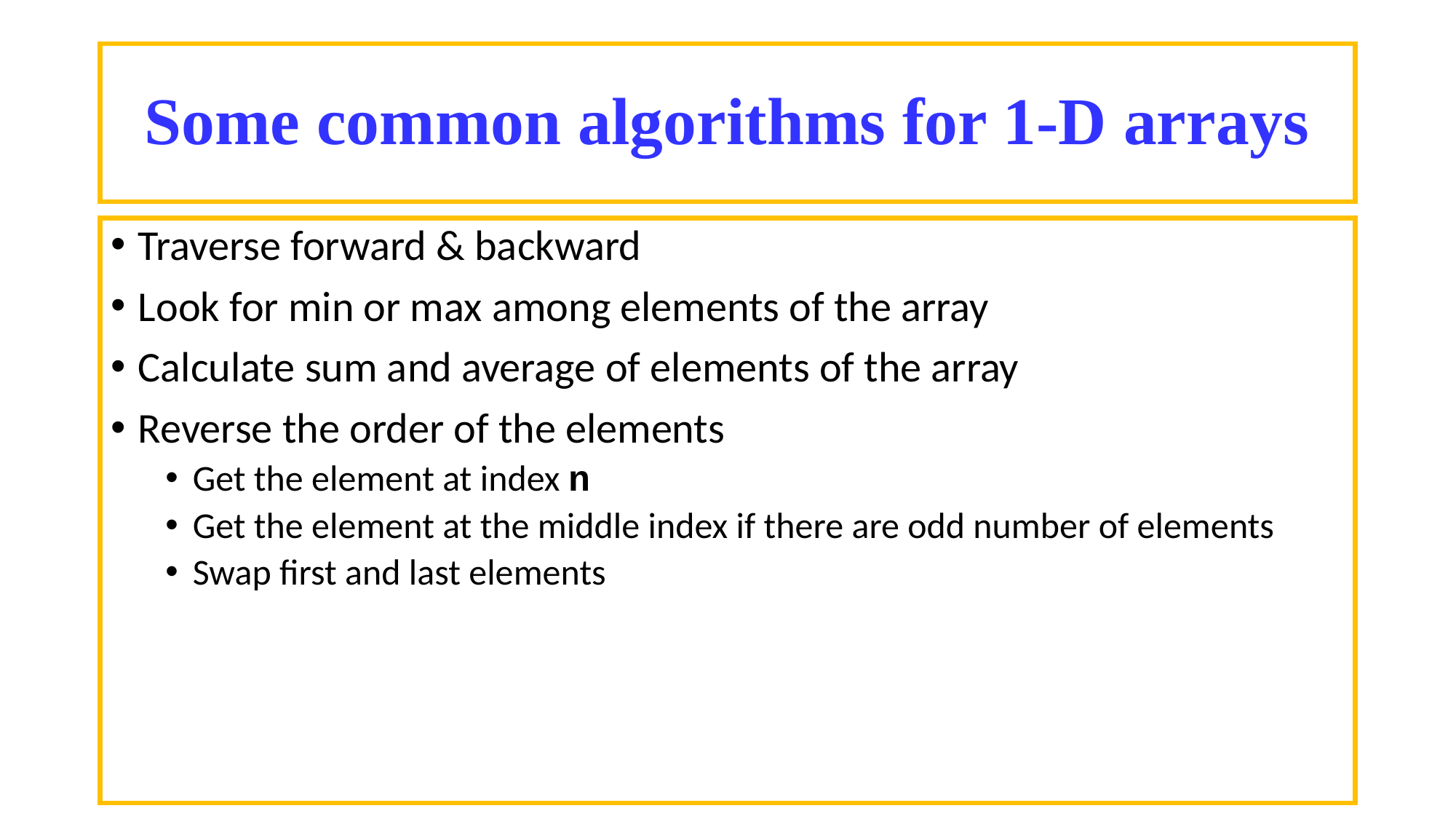

# Some common algorithms for 1-D arrays
Traverse forward & backward
Look for min or max among elements of the array
Calculate sum and average of elements of the array
Reverse the order of the elements
Get the element at index n
Get the element at the middle index if there are odd number of elements
Swap first and last elements